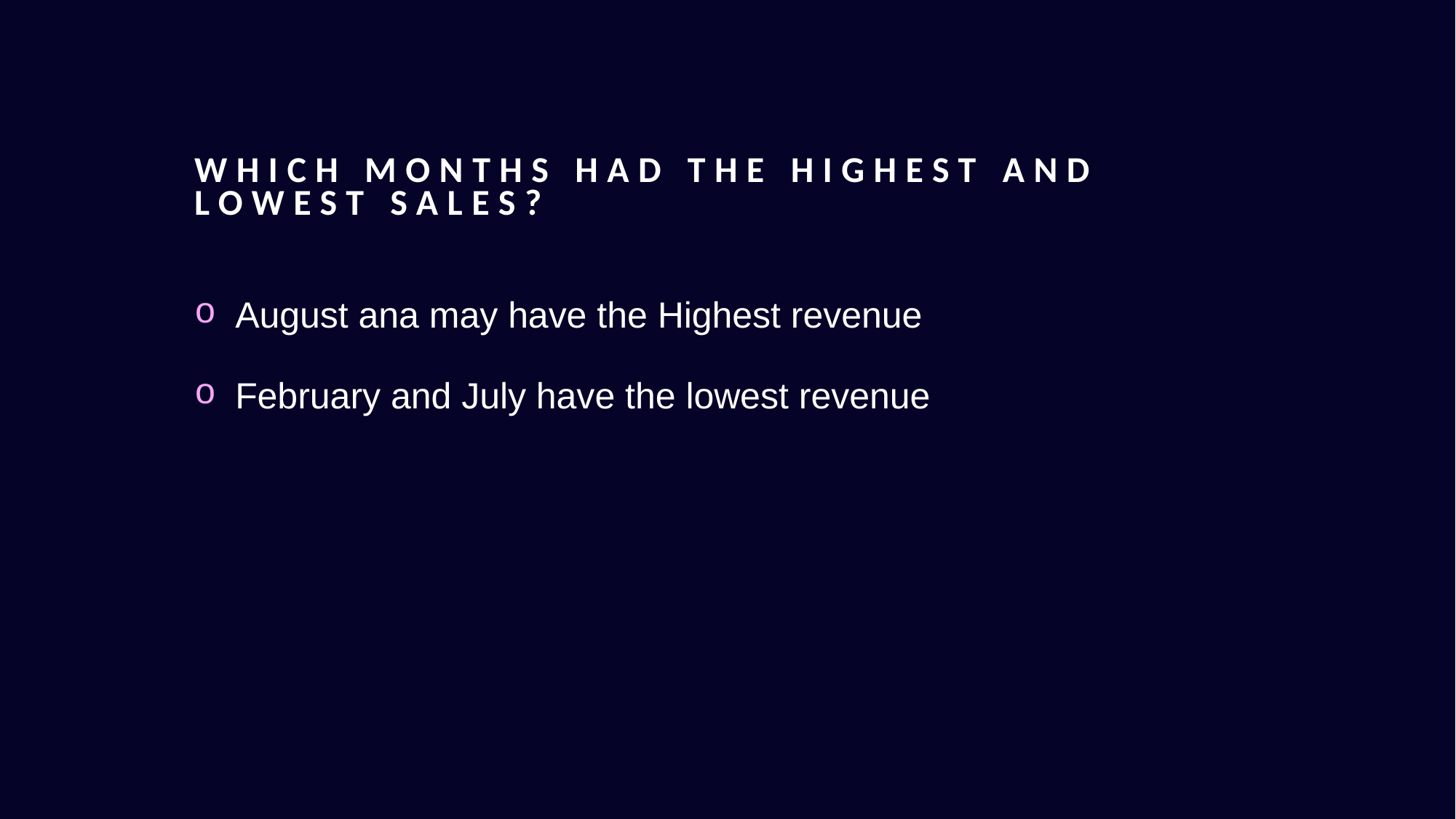

4
# Which months had the highest and lowest sales?
August ana may have the Highest revenue
February and July have the lowest revenue